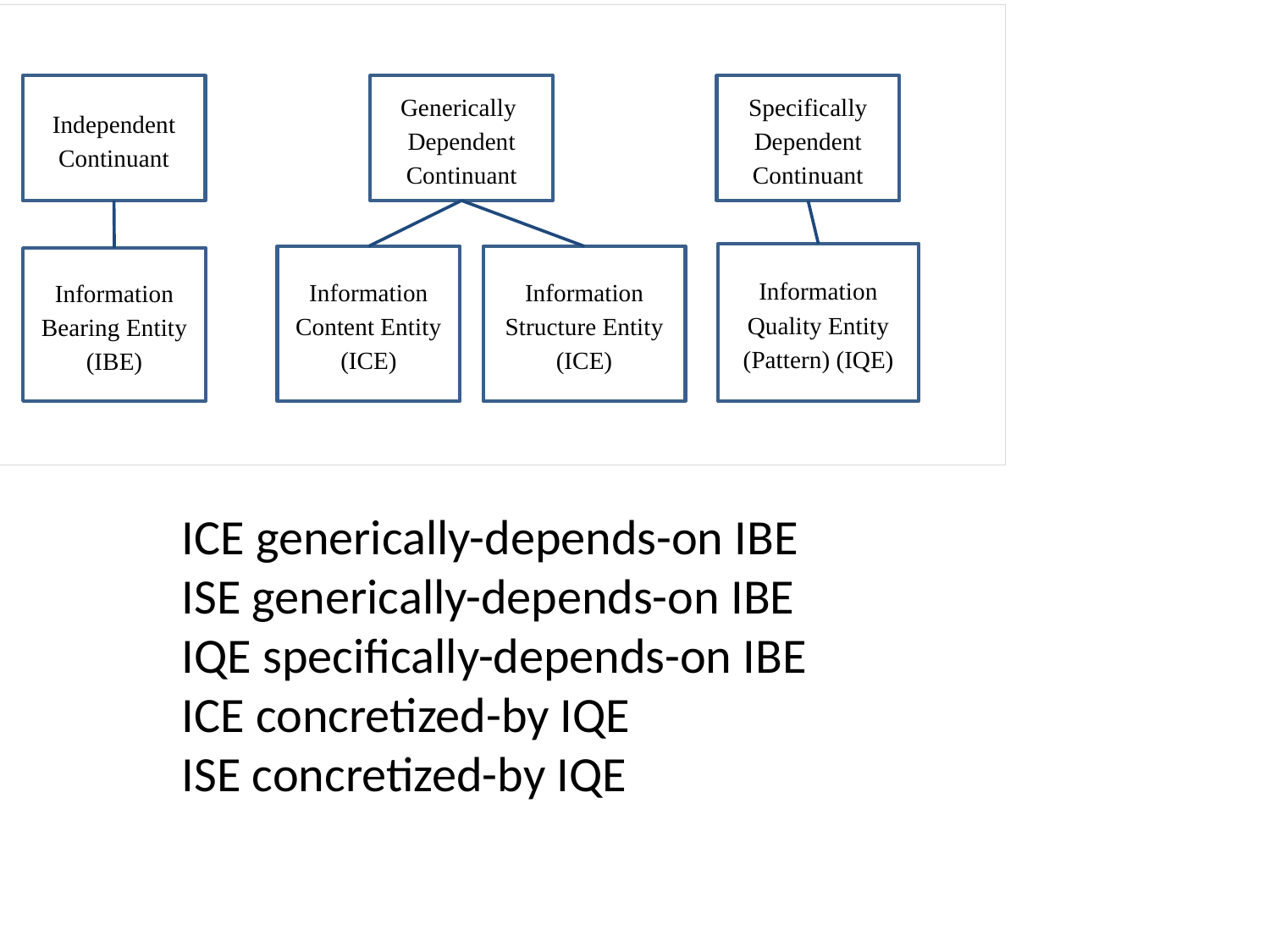

Independent Continuant
Generically
Dependent Continuant
Specifically Dependent Continuant
Information Quality Entity (Pattern) (IQE)
Information Content Entity (ICE)
Information Structure Entity (ICE)
Information Bearing Entity (IBE)
ICE generically-depends-on IBE
ISE generically-depends-on IBE
IQE specifically-depends-on IBE
ICE concretized-by IQE
ISE concretized-by IQE